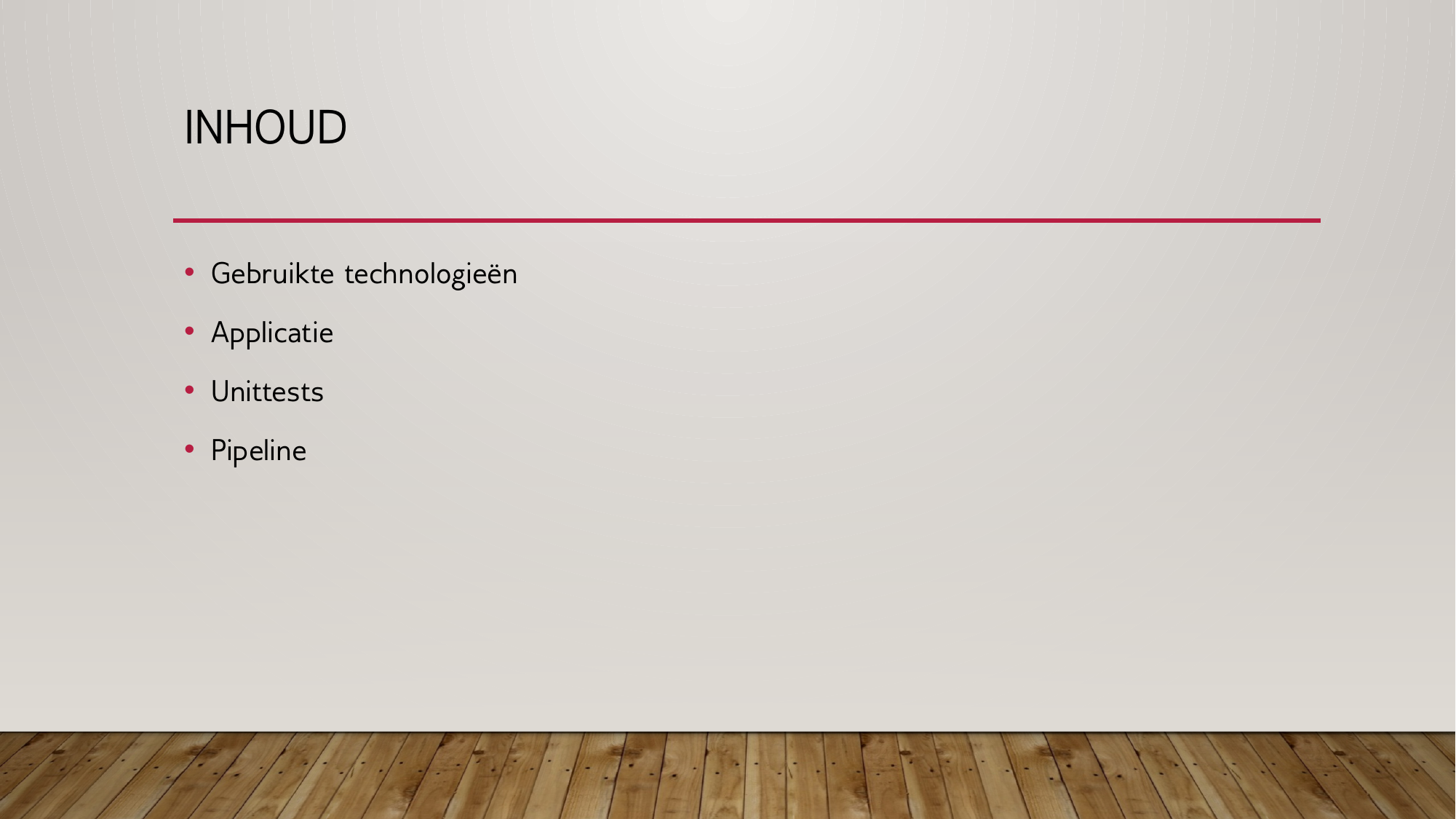

# Inhoud
Gebruikte technologieën
Applicatie
Unittests
Pipeline